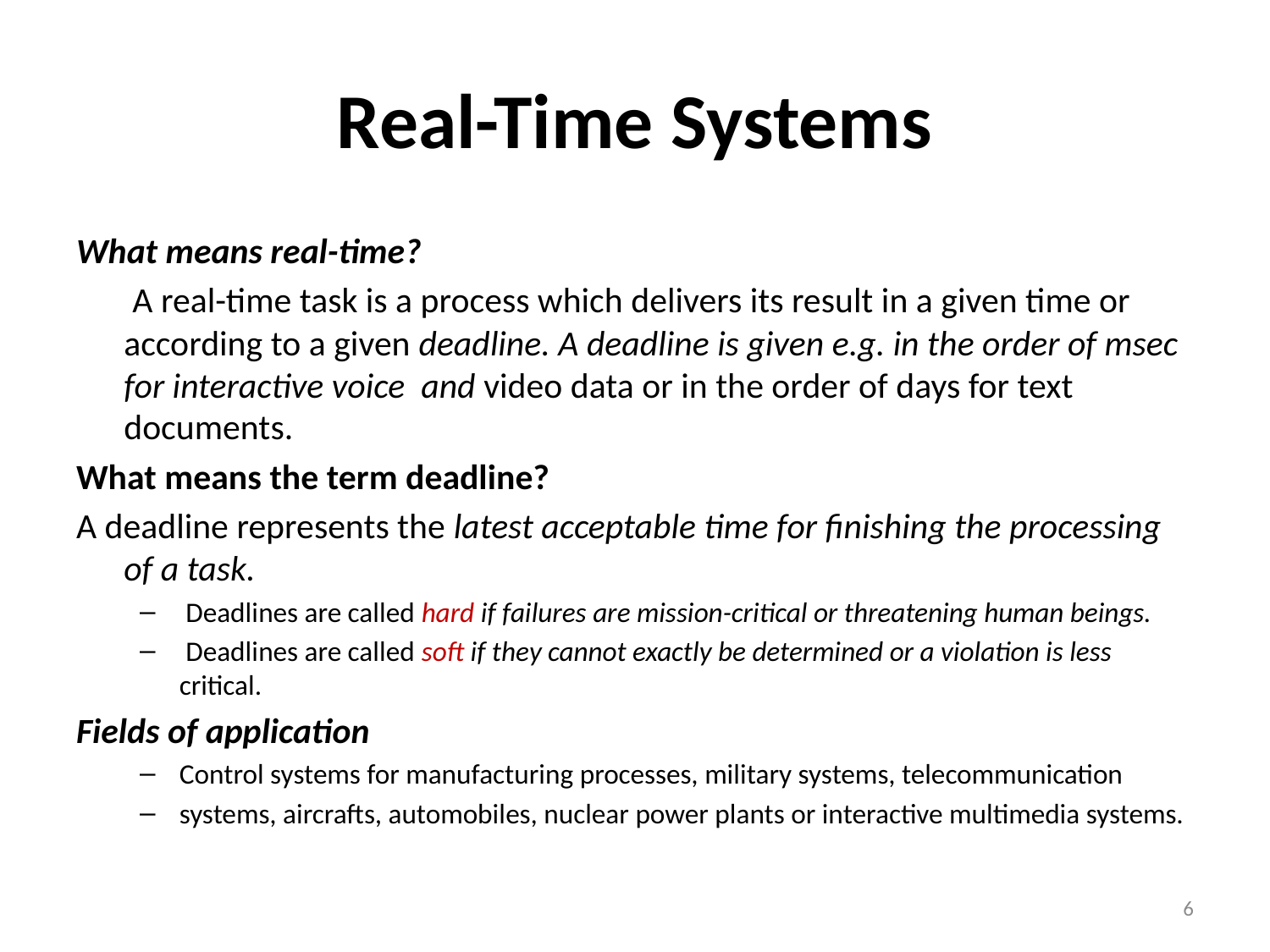

# Real-Time Systems
What means real-time?
       A real-time task is a process which delivers its result in a given time or according to a given deadline. A deadline is given e.g. in the order of msec for interactive voice  and video data or in the order of days for text documents.
What means the term deadline?
A deadline represents the latest acceptable time for finishing the processing of a task.
 Deadlines are called hard if failures are mission-critical or threatening human beings.
 Deadlines are called soft if they cannot exactly be determined or a violation is less critical.
Fields of application
Control systems for manufacturing processes, military systems, telecommunication
systems, aircrafts, automobiles, nuclear power plants or interactive multimedia systems.
6